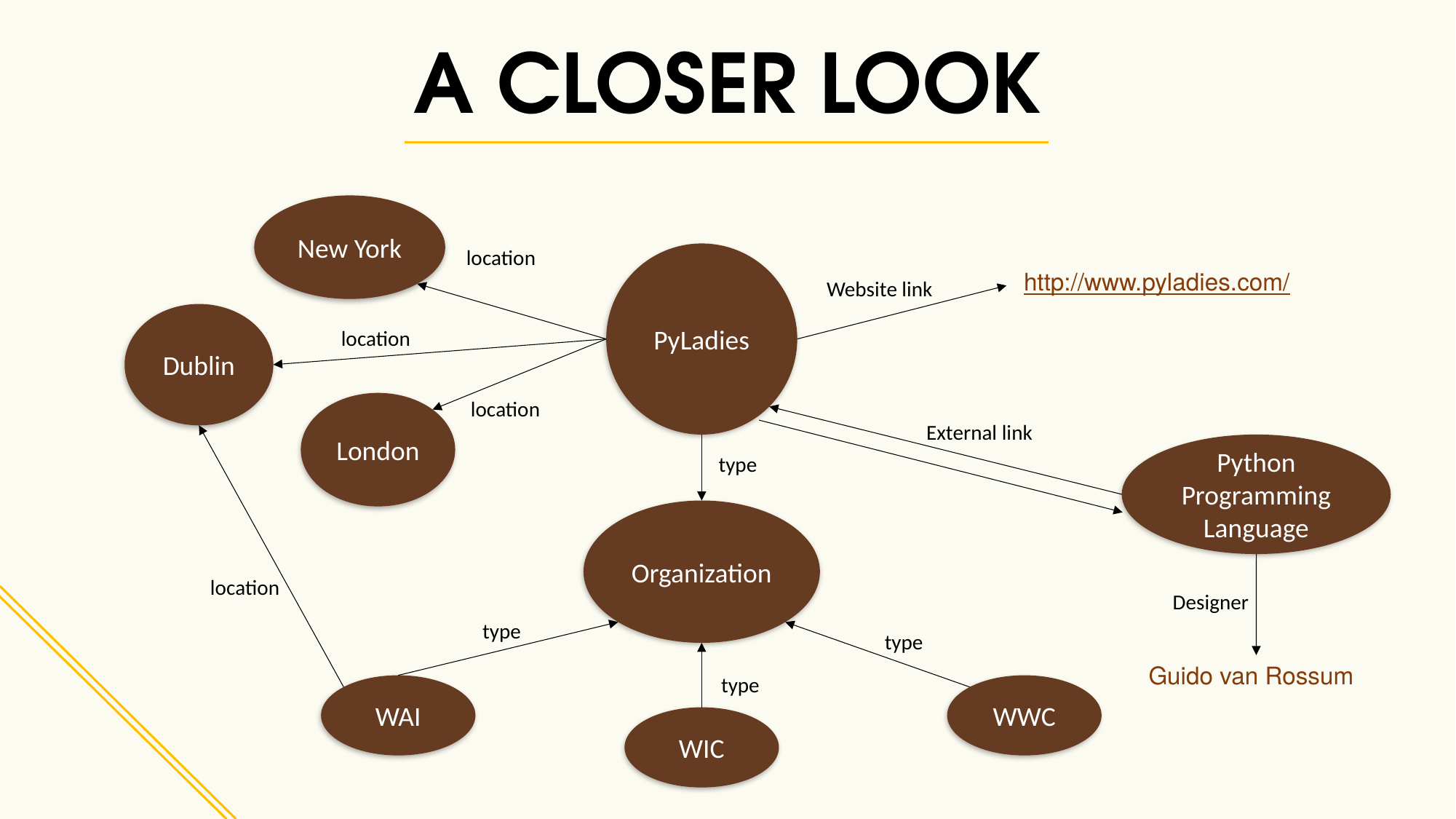

A CLOSER LOOK
New York
location
PyLadies

Website link
http://www.pyladies.com/
Dublin
location
location
London
External link
Python Programming Language
type
Organization
location
Designer
type
type
Guido van Rossum
type
WWC
WAI
WIC